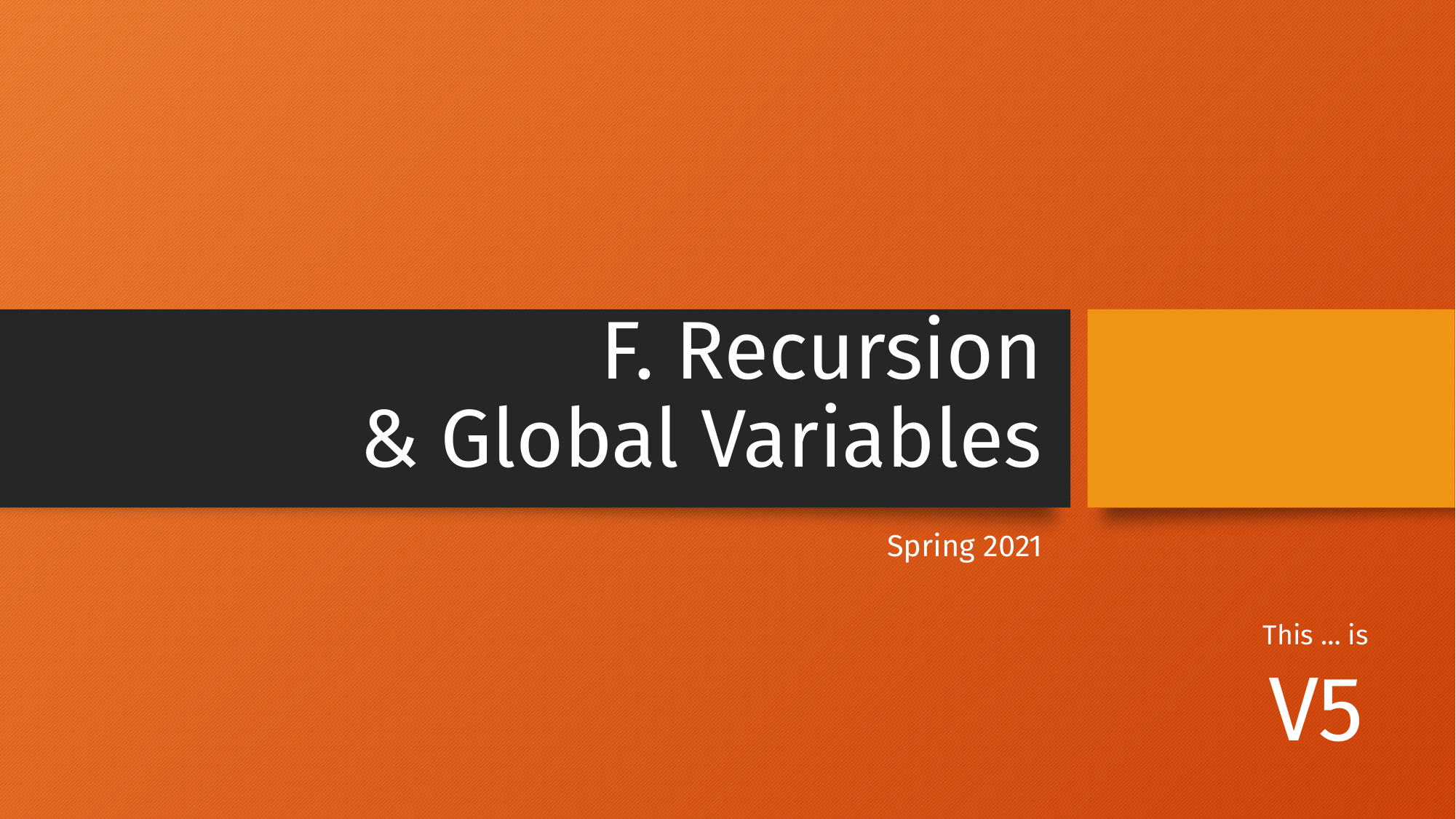

# F. Recursion & Global Variables
Spring 2021
This … is
V5